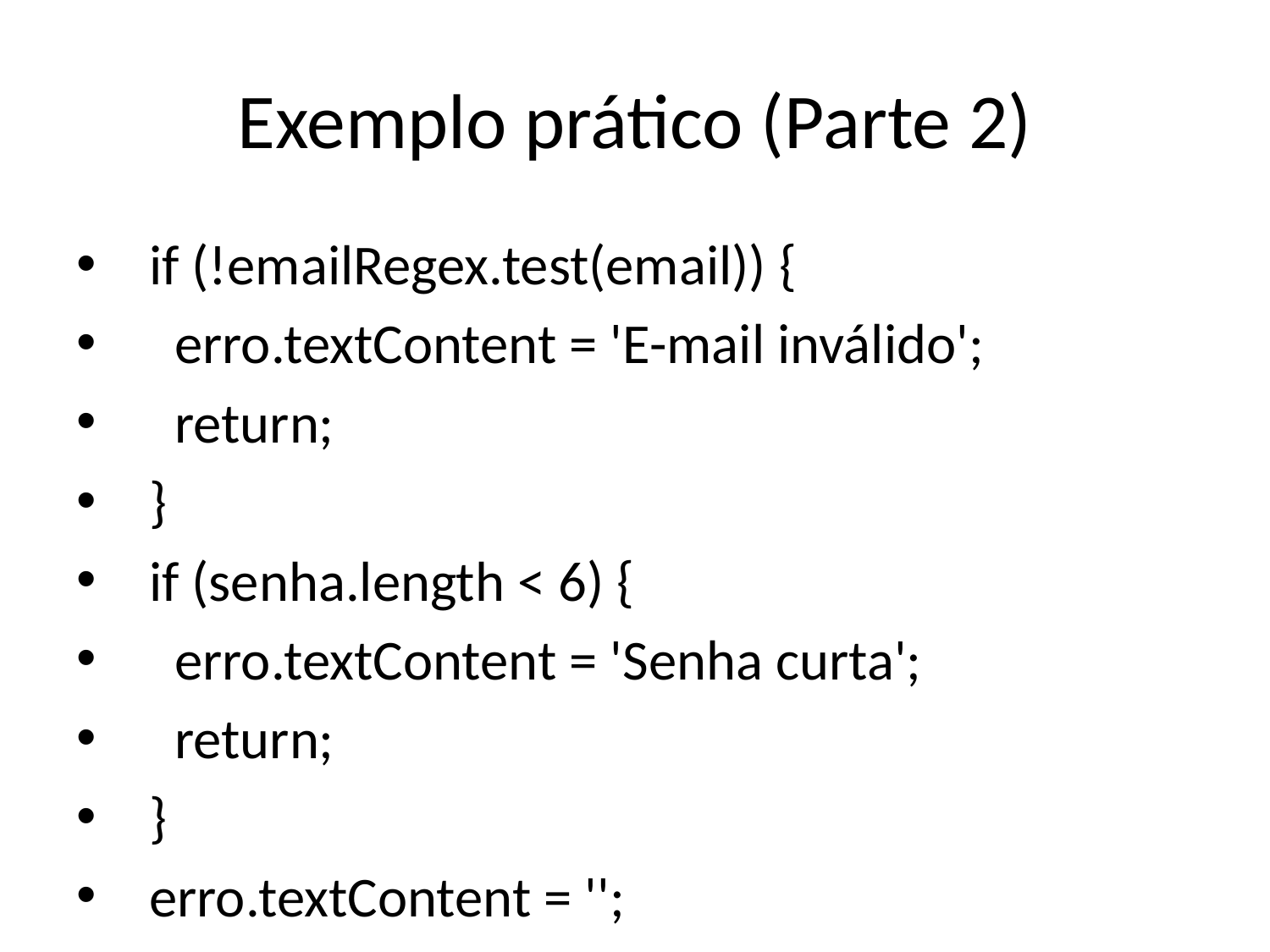

# Exemplo prático (Parte 2)
  if (!emailRegex.test(email)) {
    erro.textContent = 'E-mail inválido';
    return;
  }
  if (senha.length < 6) {
    erro.textContent = 'Senha curta';
    return;
  }
  erro.textContent = '';
  alert('Login válido!');
}
</script>